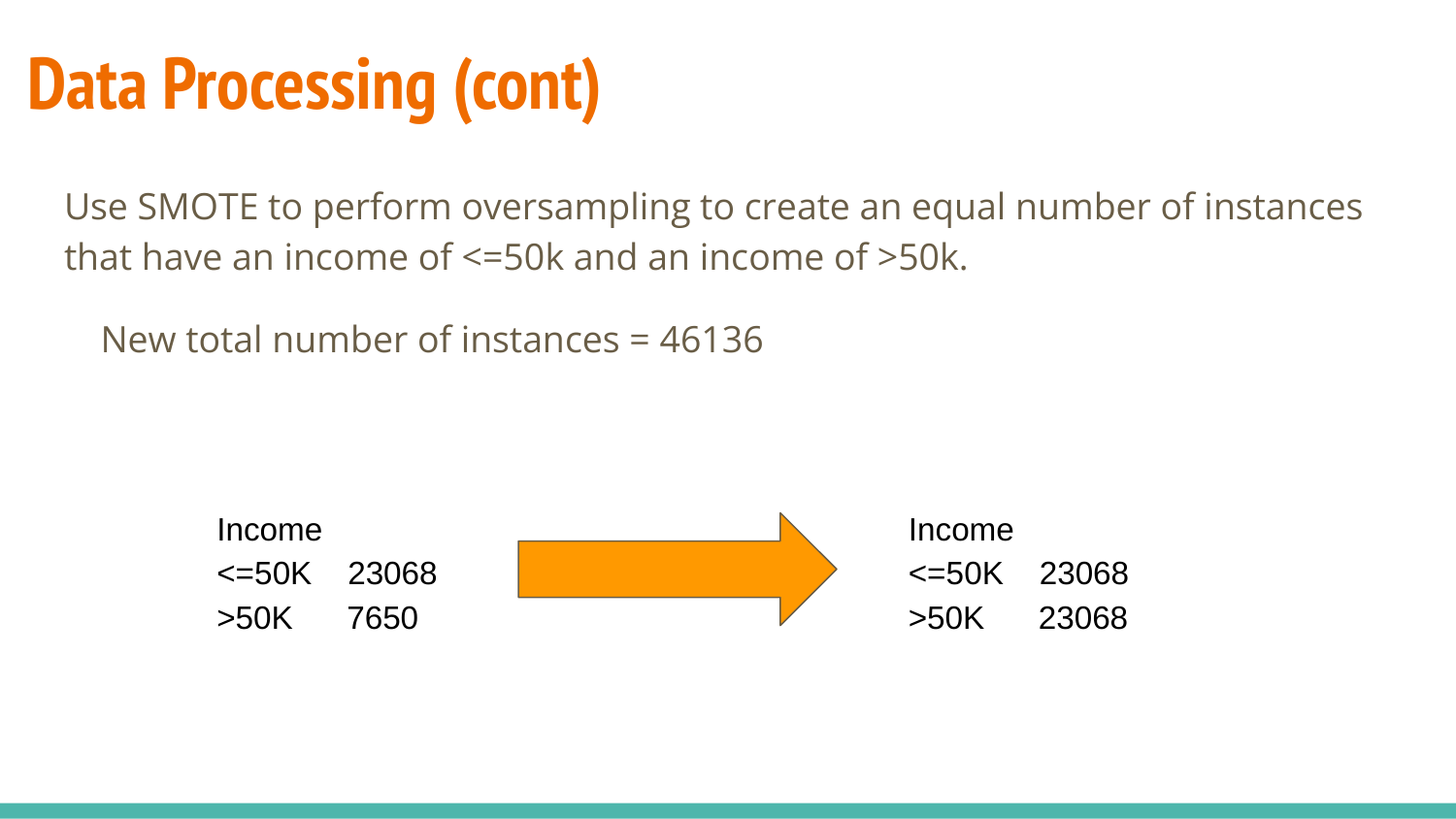

# Data Processing (cont)
Use SMOTE to perform oversampling to create an equal number of instances that have an income of <=50k and an income of >50k.
New total number of instances = 46136
Income
<=50K    23068
>50K      7650
Income
<=50K    23068
>50K      23068